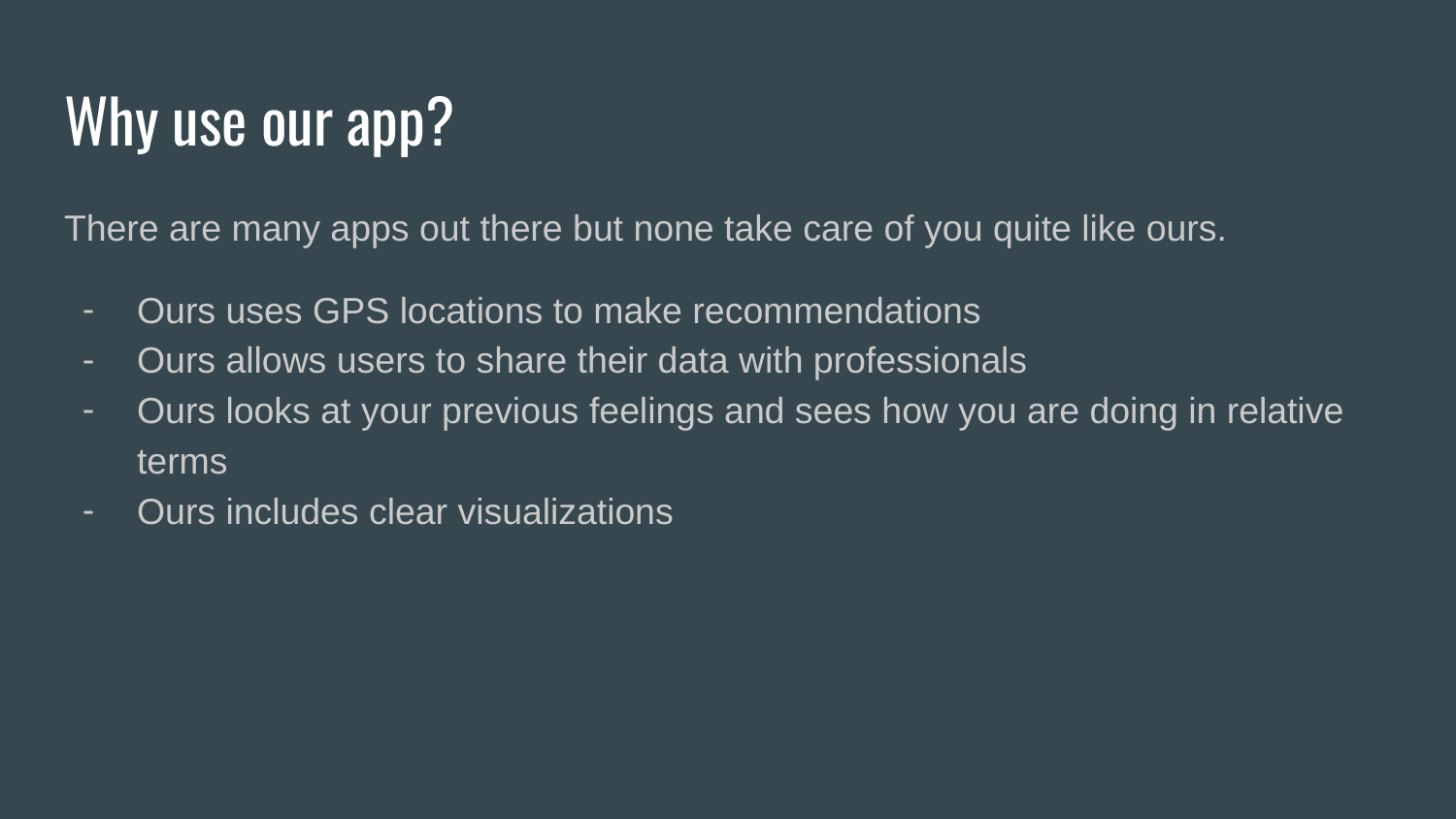

# Why use our app?

There are many apps out there but none take care of you quite like ours.
Ours uses GPS locations to make recommendations
Ours allows users to share their data with professionals
Ours looks at your previous feelings and sees how you are doing in relative terms
Ours includes clear visualizations